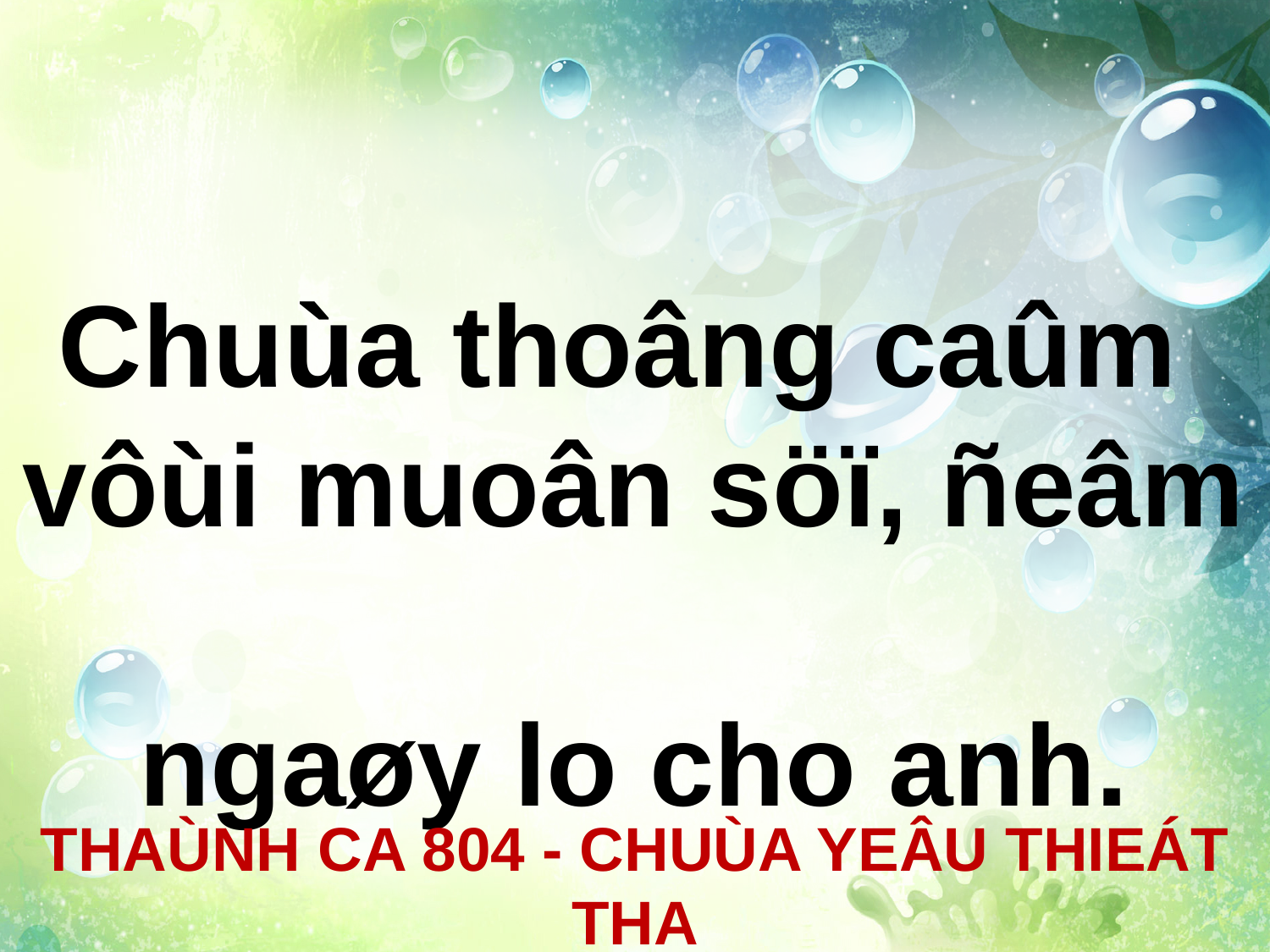

Chuùa thoâng caûm
vôùi muoân söï, ñeâm
ngaøy lo cho anh.
THAÙNH CA 804 - CHUÙA YEÂU THIEÁT THA